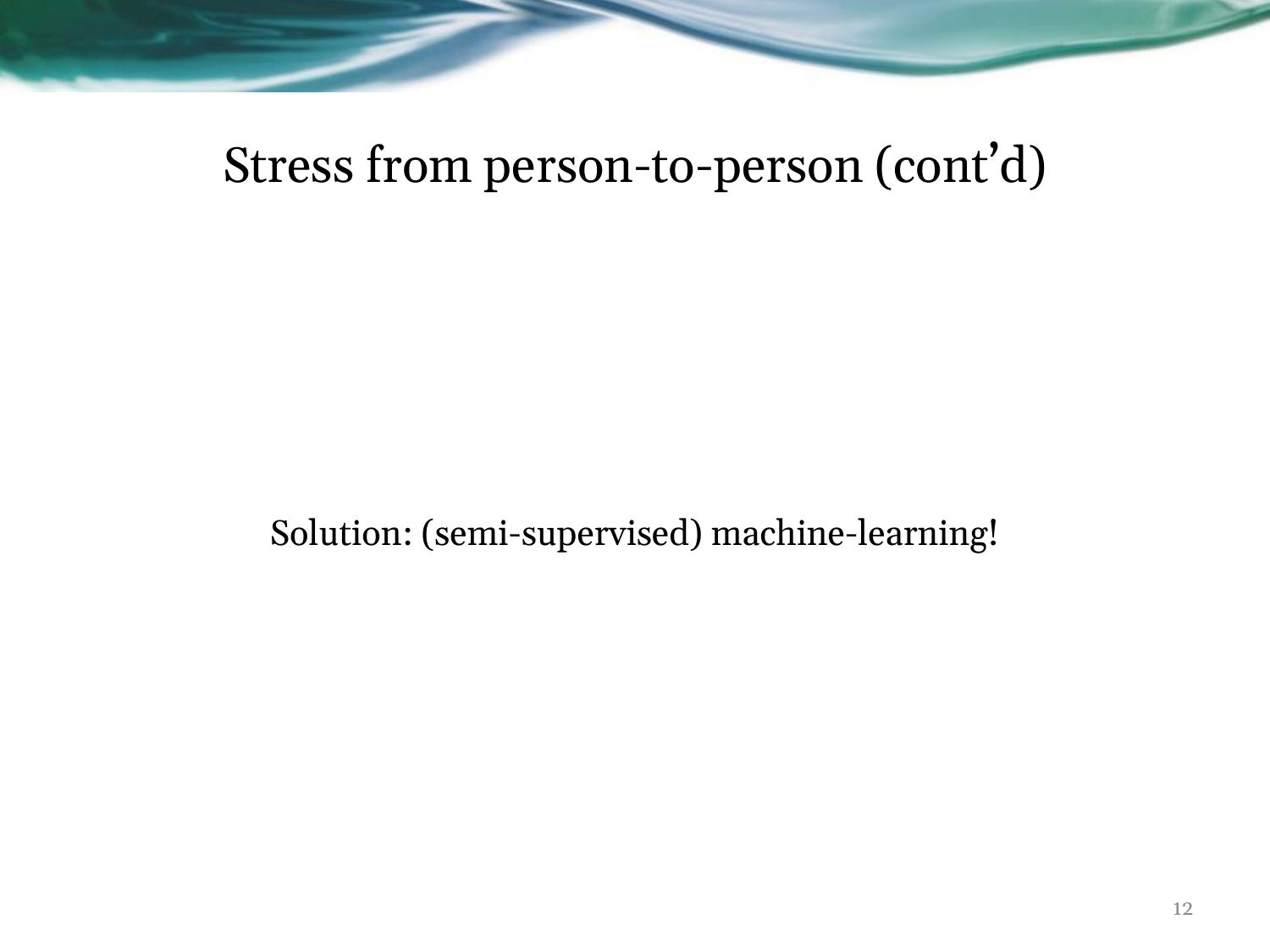

# Stress from person-to-person (cont’d)

Solution: (semi-supervised) machine-learning!
12